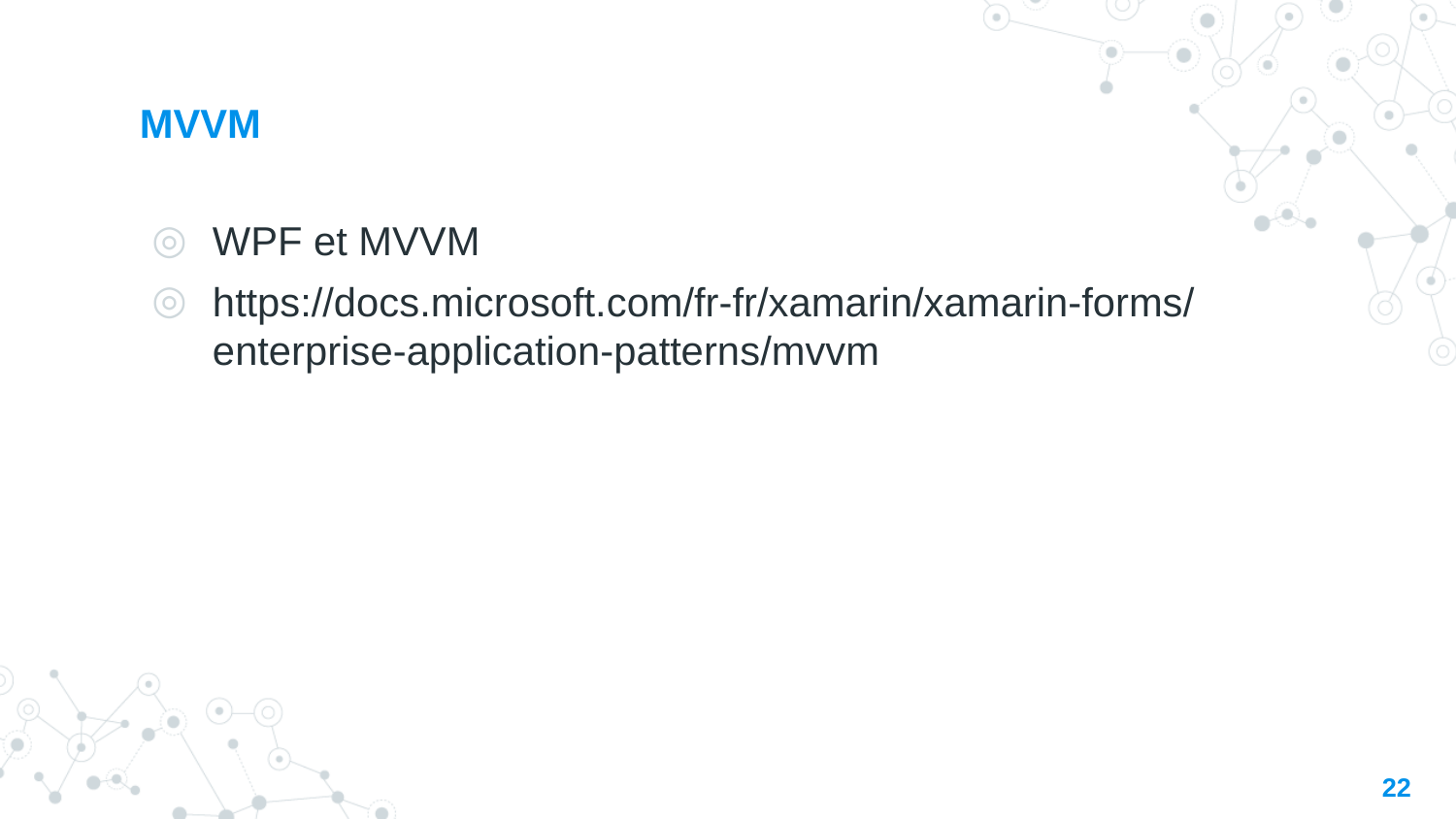

# MVVM
WPF et MVVM
https://docs.microsoft.com/fr-fr/xamarin/xamarin-forms/enterprise-application-patterns/mvvm

22